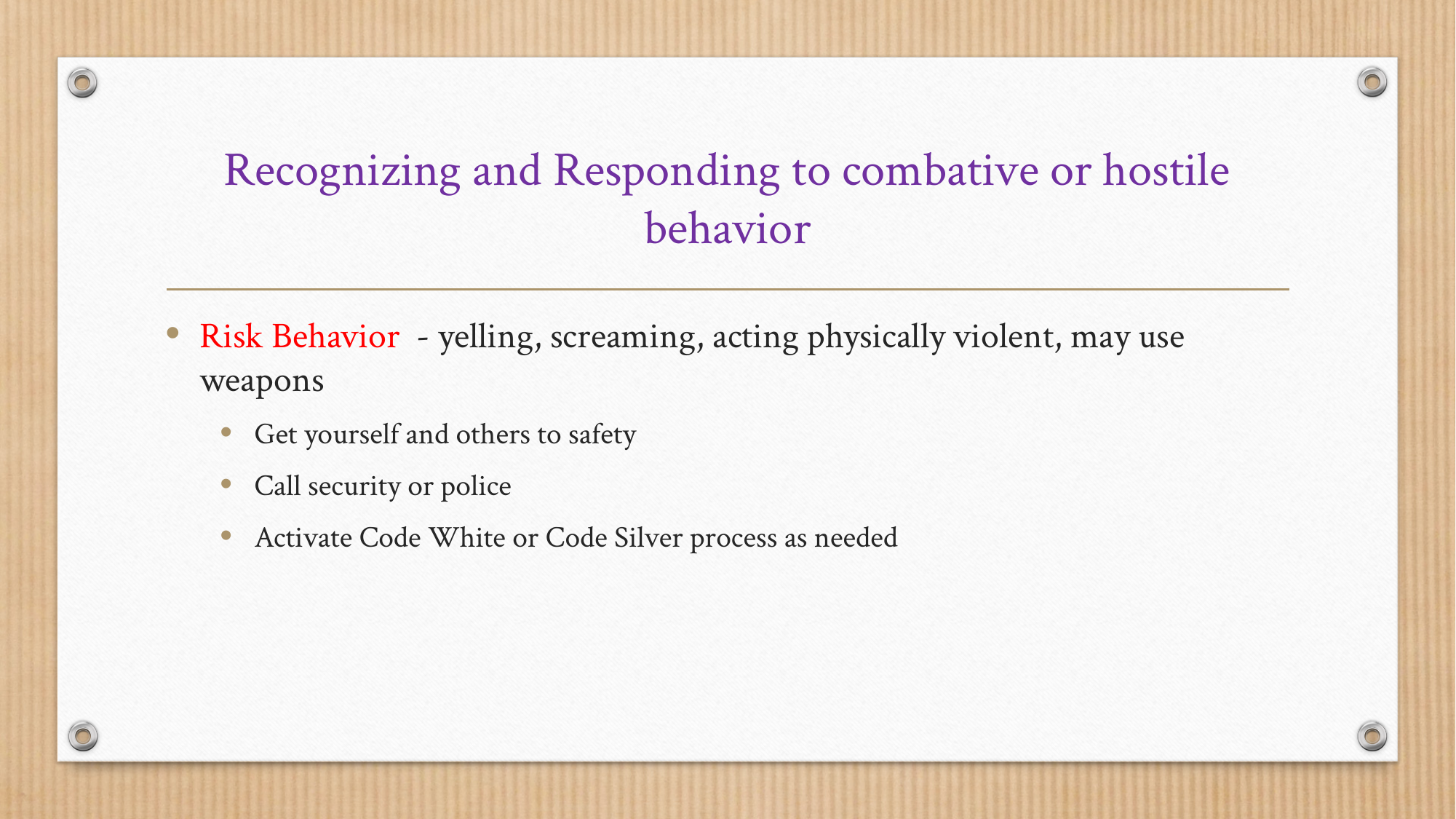

# Recognizing and Responding to combative or hostile behavior
Risk Behavior  - yelling, screaming, acting physically violent, may use weapons
Get yourself and others to safety
Call security or police
Activate Code White or Code Silver process as needed